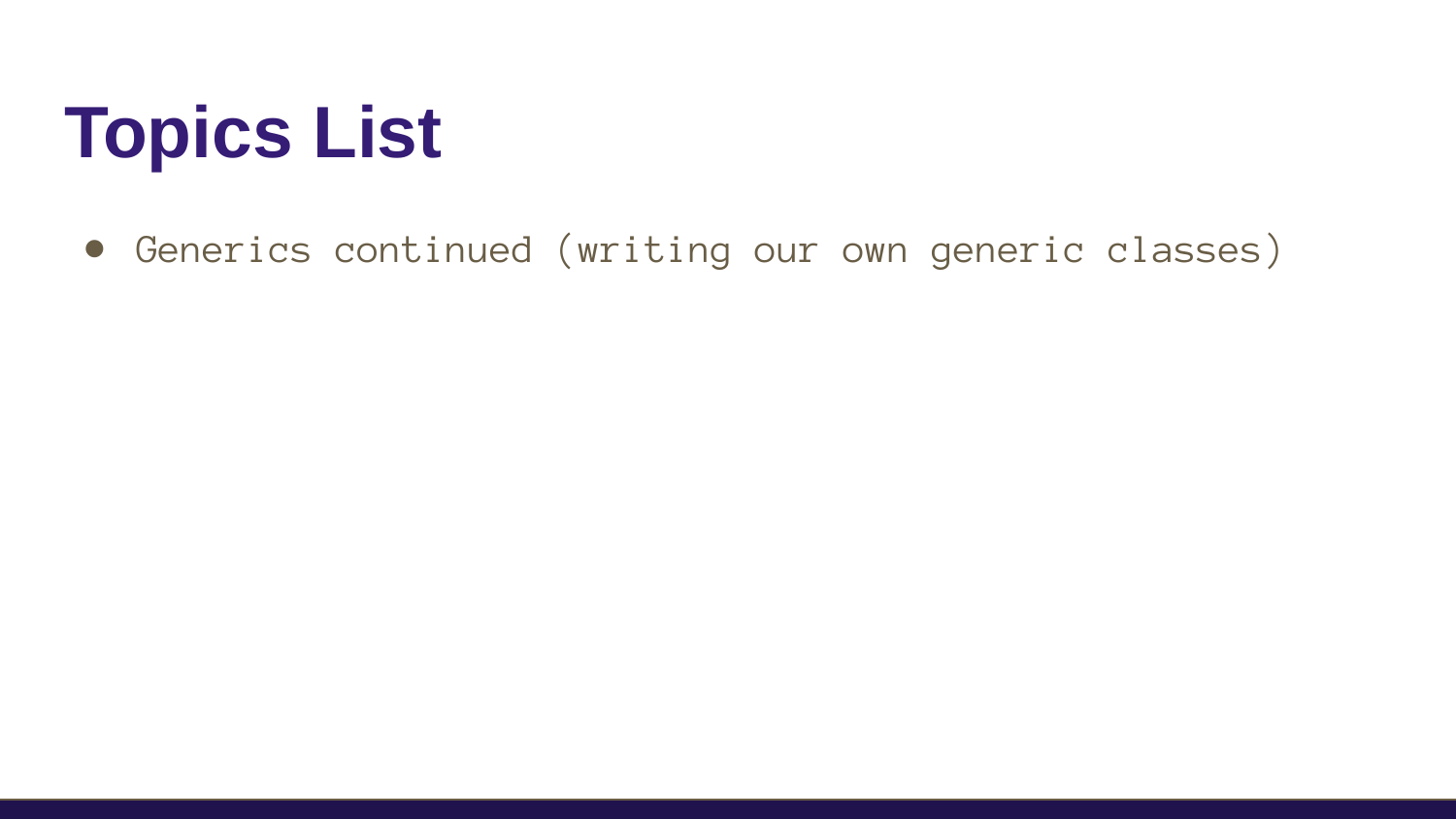

# Topics List
Generics continued (writing our own generic classes)